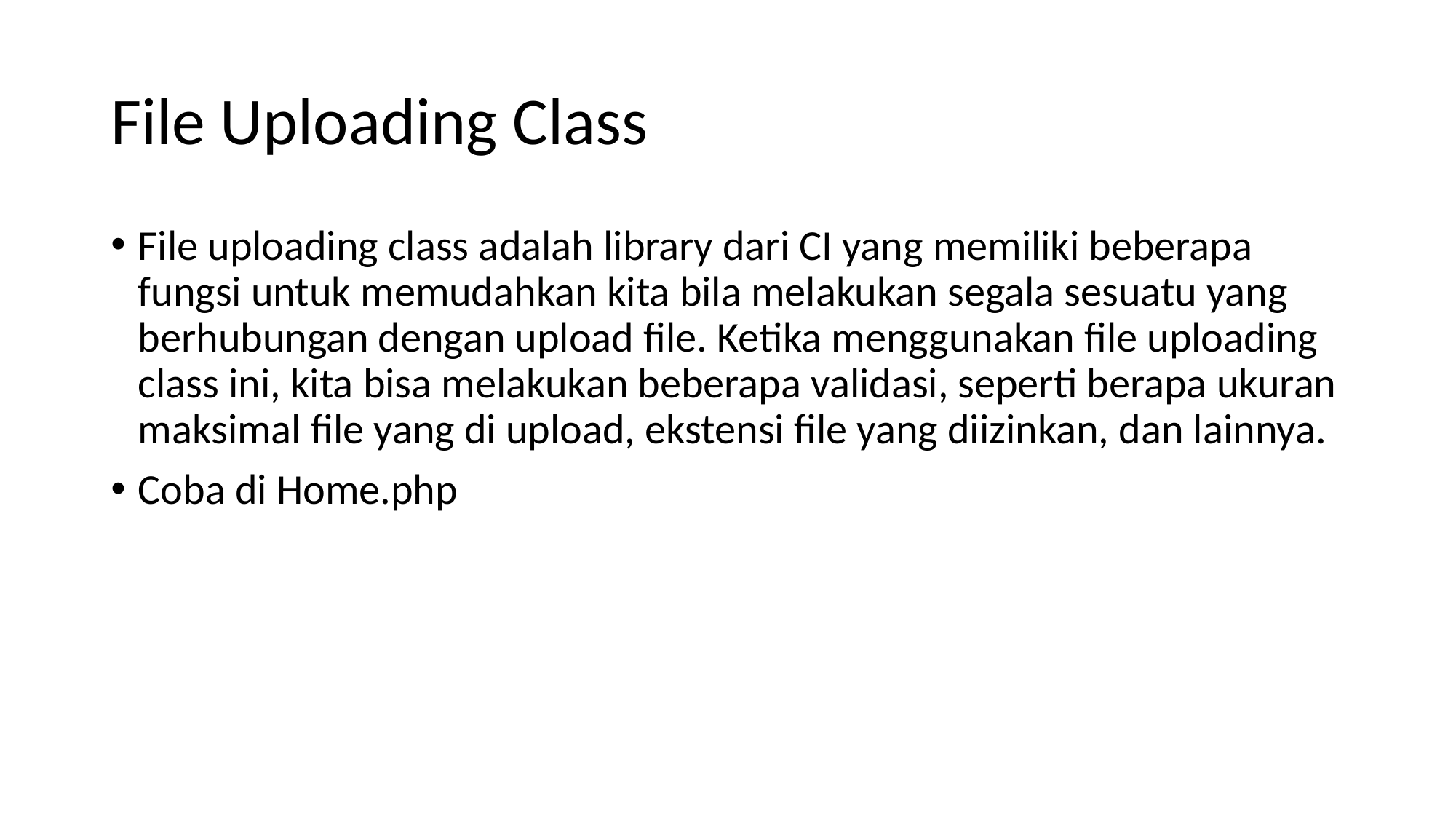

# File Uploading Class
File uploading class adalah library dari CI yang memiliki beberapa fungsi untuk memudahkan kita bila melakukan segala sesuatu yang berhubungan dengan upload file. Ketika menggunakan file uploading class ini, kita bisa melakukan beberapa validasi, seperti berapa ukuran maksimal file yang di upload, ekstensi file yang diizinkan, dan lainnya.
Coba di Home.php